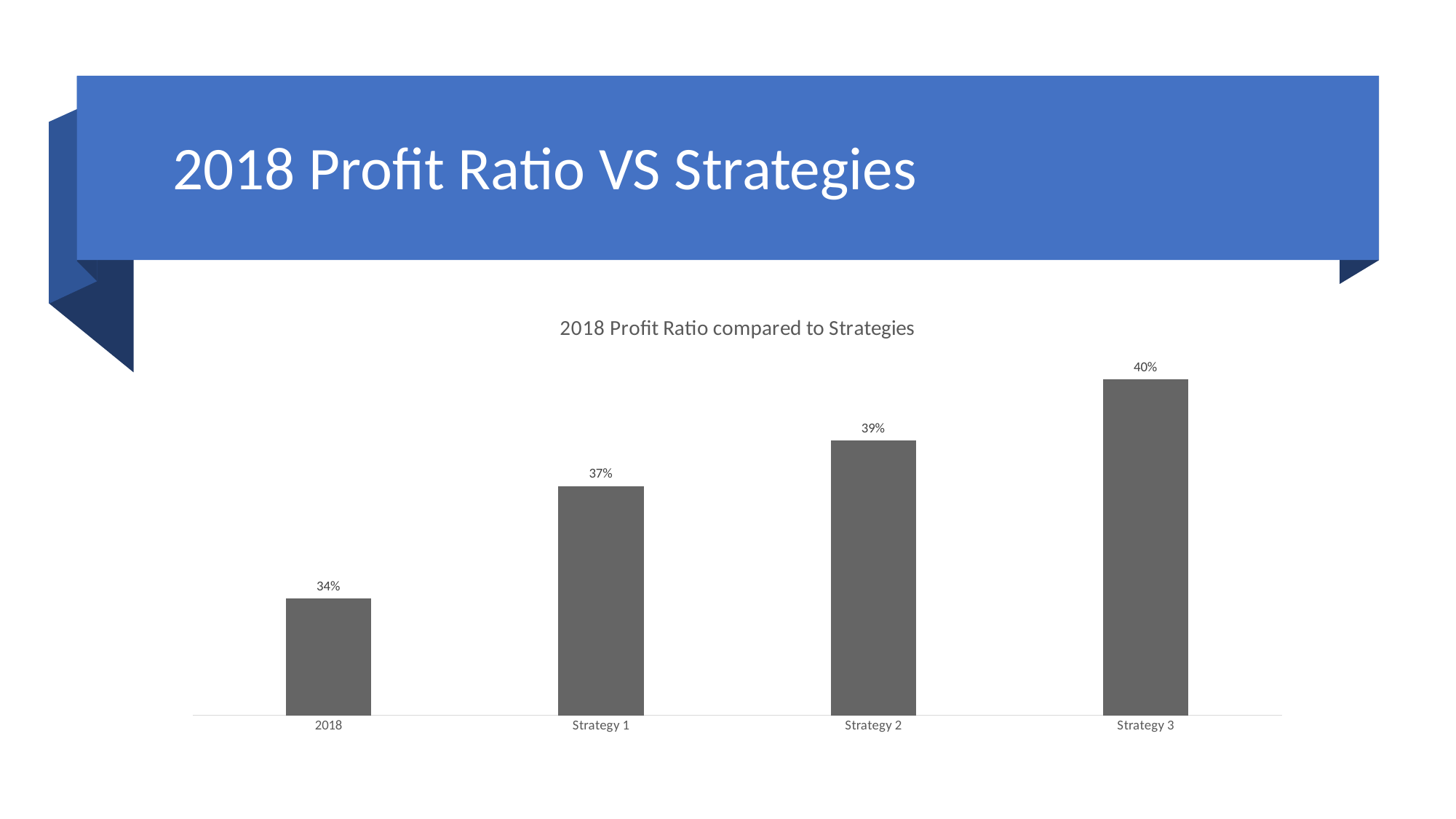

# 2018 Profit Ratio VS Strategies

### Chart: 2018 Profit Ratio compared to Strategies

| Category | Average Profit Ratio |
|---|---|
| 2018 | 0.3424811274116257 |
| Strategy 1 | 0.373905753577684 |
| Strategy 2 | 0.3866094800464766 |
| Strategy 3 | 0.40371976531208004 |